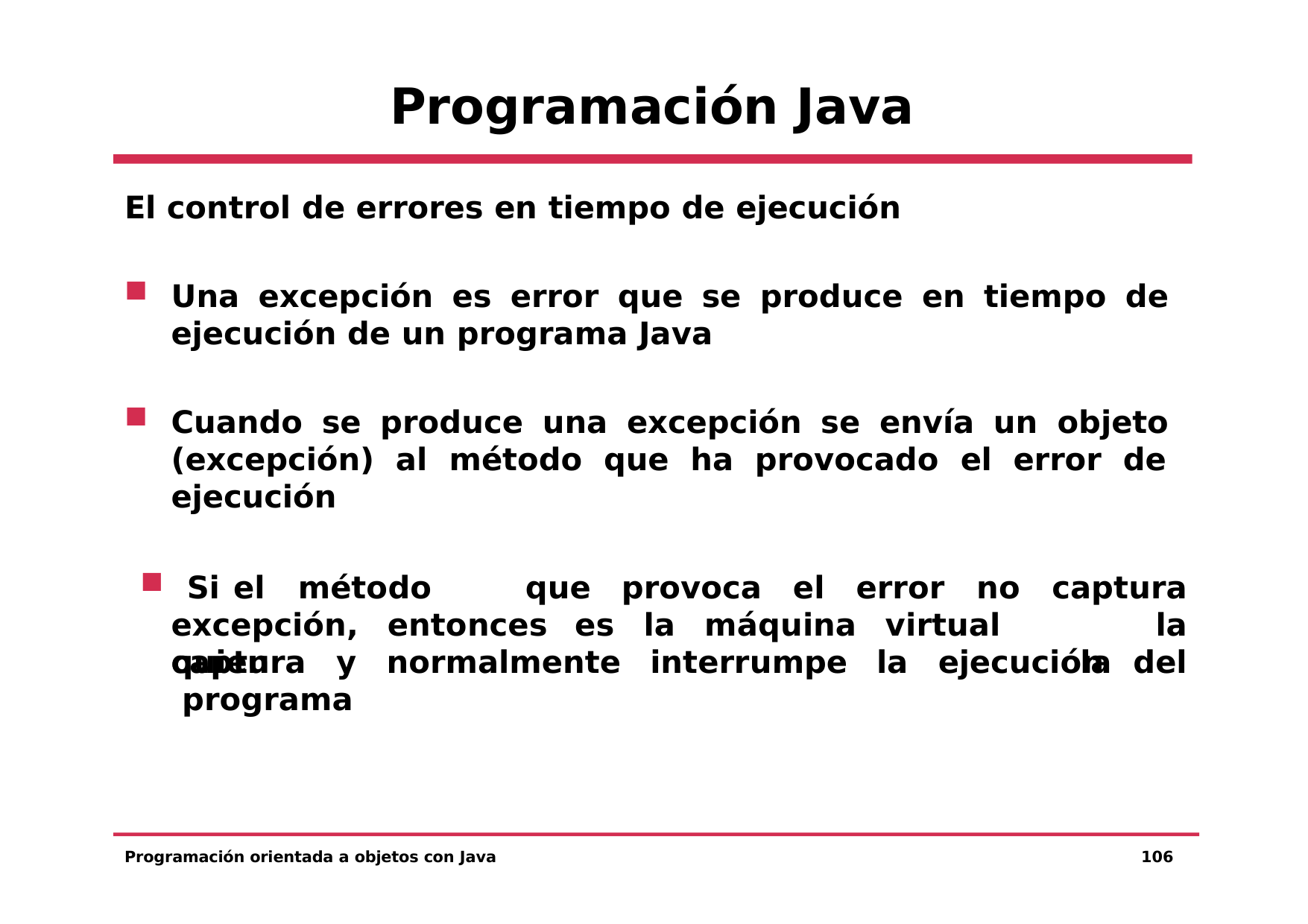

# Programación Java
El control de errores en tiempo de ejecución

Una excepción es error que se produce en tiempo de  ejecución de un programa Java

Cuando se produce una excepción se envía un objeto  (excepción) al método que ha provocado el error de  ejecución
Si	el	método	que	provoca	el	error	no	captura	la
la  del
excepción,	entonces	es	la	máquina	virtual	quien
captura	y	normalmente	interrumpe	la	ejecución  programa
Programación orientada a objetos con Java
106